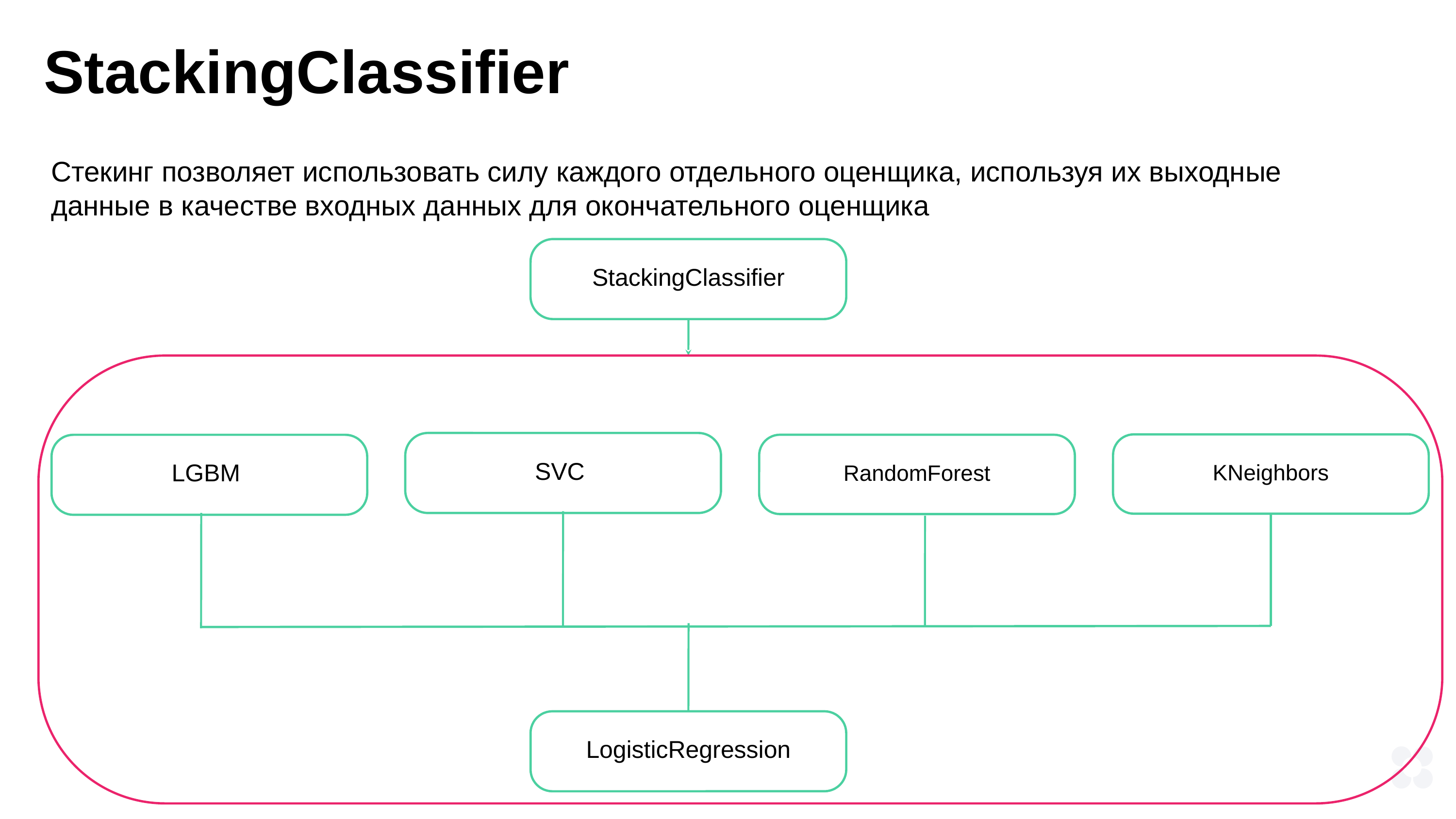

StackingClassifier
Стекинг позволяет использовать силу каждого отдельного оценщика, используя их выходные данные в качестве входных данных для окончательного оценщика
StackingClassifier

SVC
KNeighbors
RandomForest
LGBM
LogisticRegression